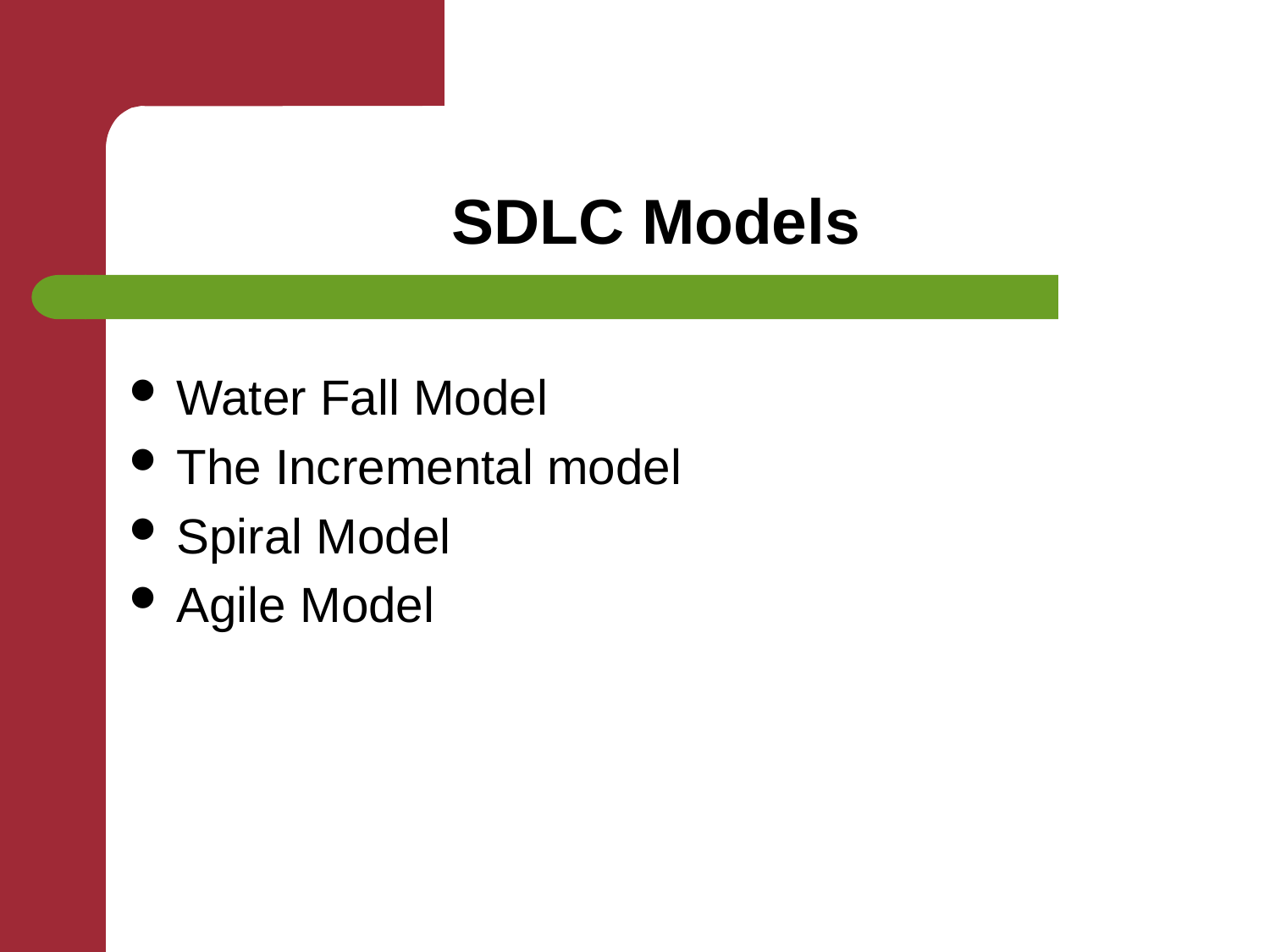

# SDLC Models
Water Fall Model
The Incremental model
Spiral Model
Agile Model